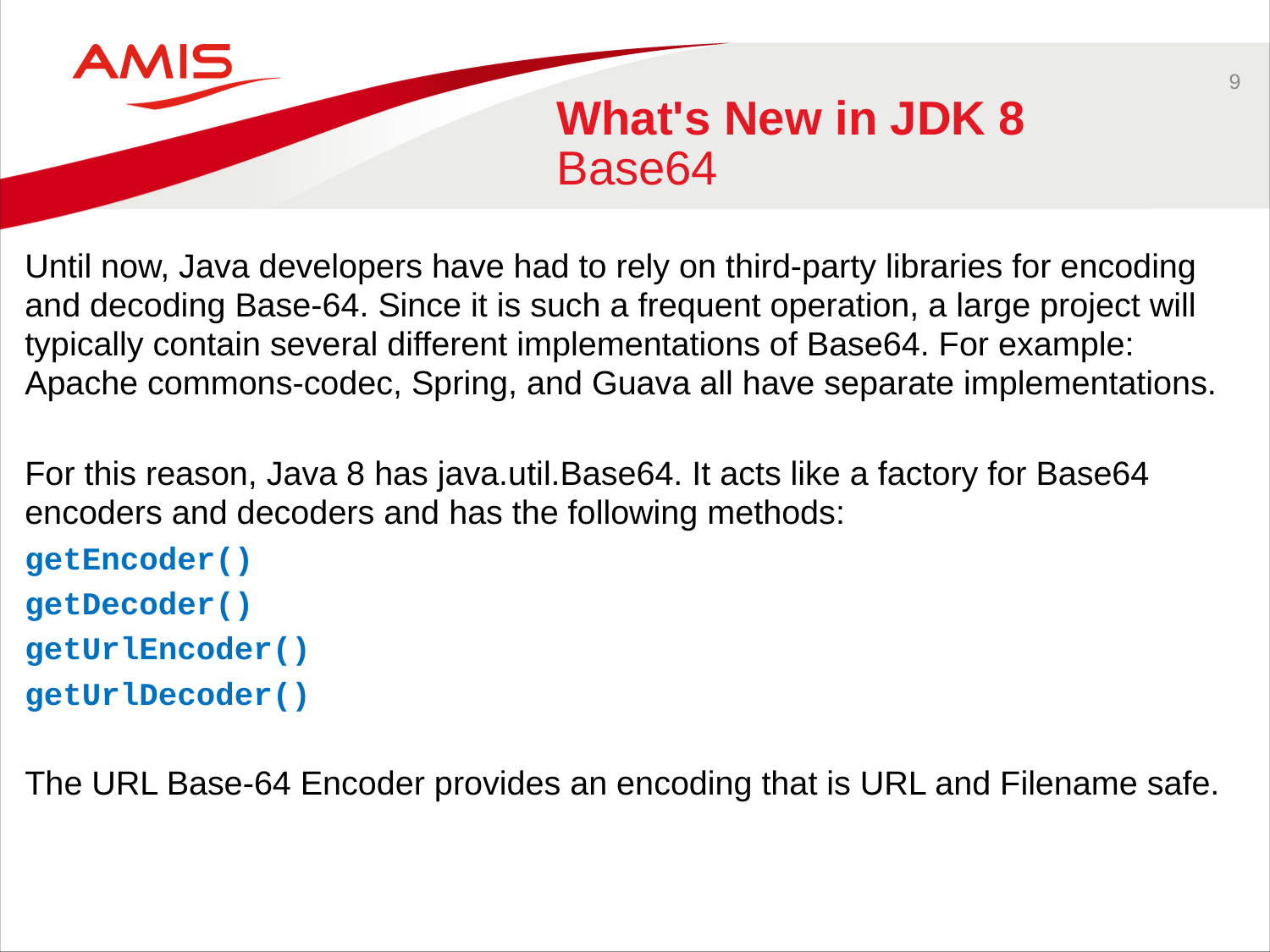

9
# What's New in JDK 8 Base64
Until now, Java developers have had to rely on third-party libraries for encoding and decoding Base-64. Since it is such a frequent operation, a large project will typically contain several different implementations of Base64. For example: Apache commons-codec, Spring, and Guava all have separate implementations.

For this reason, Java 8 has java.util.Base64. It acts like a factory for Base64 encoders and decoders and has the following methods:
getEncoder()
getDecoder()
getUrlEncoder()
getUrlDecoder()

The URL Base-64 Encoder provides an encoding that is URL and Filename safe.